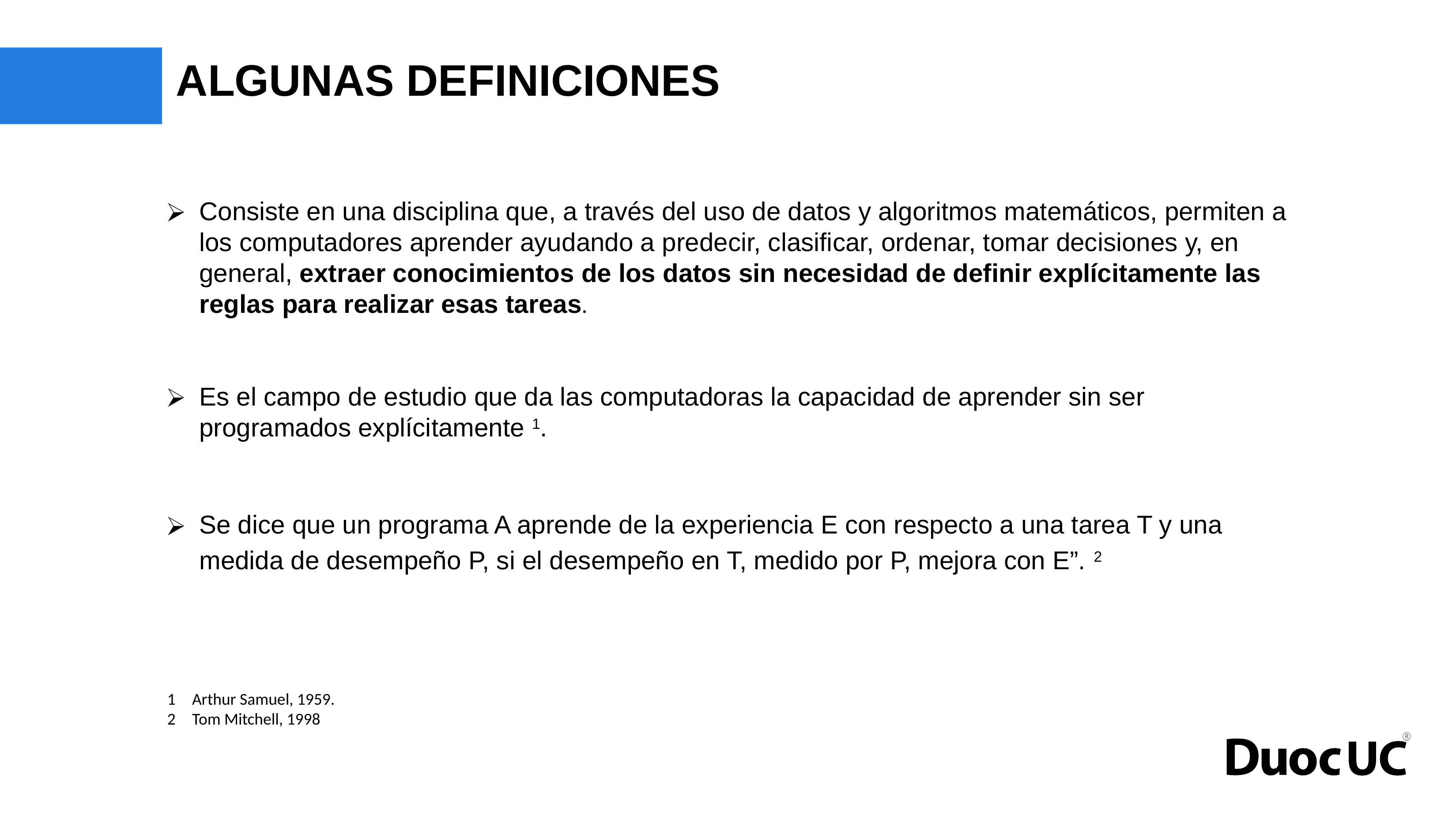

# ALGUNAS DEFINICIONES
Consiste en una disciplina que, a través del uso de datos y algoritmos matemáticos, permiten a los computadores aprender ayudando a predecir, clasificar, ordenar, tomar decisiones y, en general, extraer conocimientos de los datos sin necesidad de definir explícitamente las reglas para realizar esas tareas.

Es el campo de estudio que da las computadoras la capacidad de aprender sin ser programados explícitamente 1.

Se dice que un programa A aprende de la experiencia E con respecto a una tarea T y una medida de desempeño P, si el desempeño en T, medido por P, mejora con E”. 2
Arthur Samuel, 1959.
Tom Mitchell, 1998